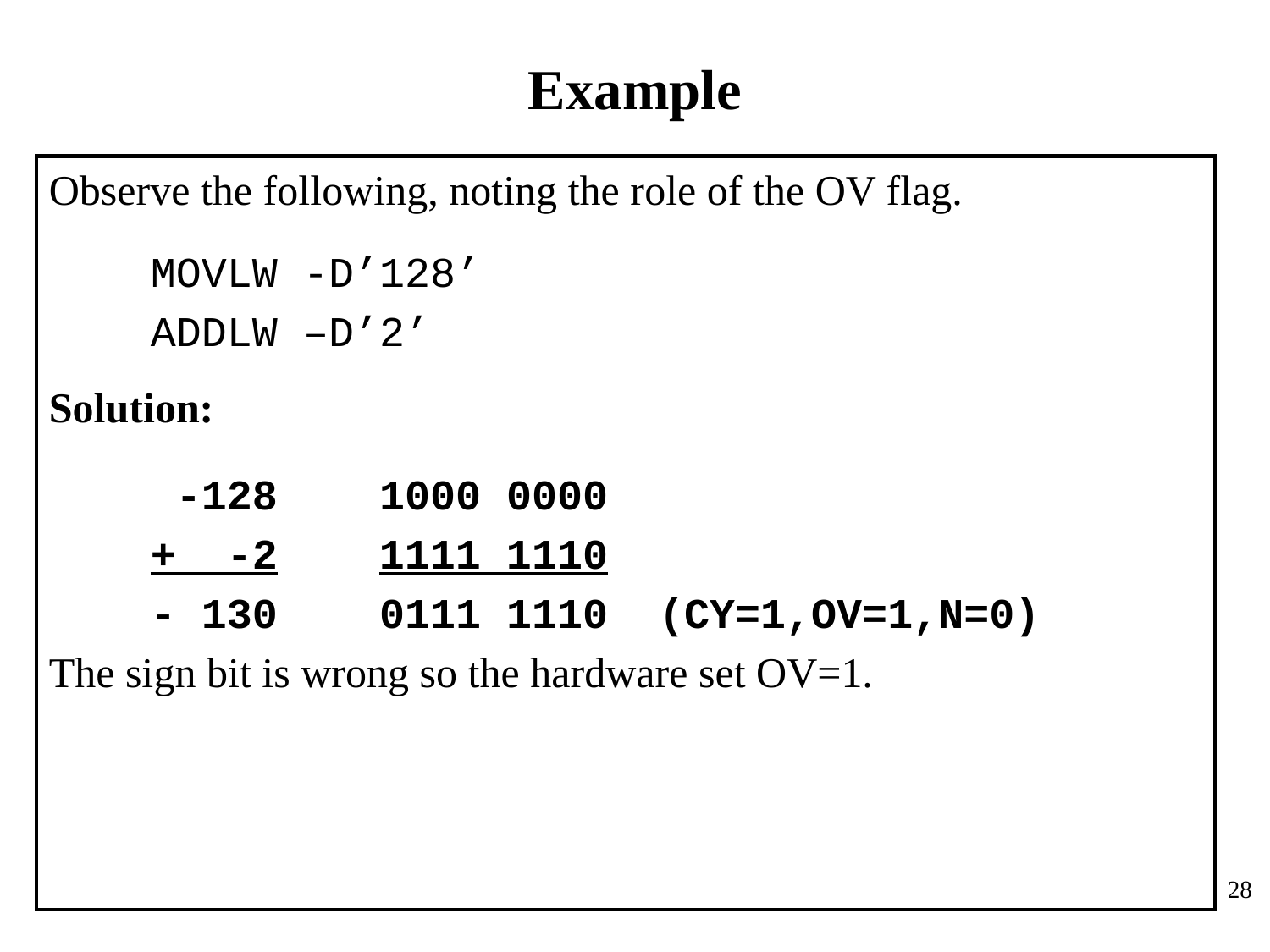

# Example
Observe the following, noting the role of the OV flag.
    MOVLW -D’128’
    ADDLW –D’2’
Solution:
     -128    1000 0000
    +  -2    1111 1110
    - 130    0111 1110  (CY=1,OV=1,N=0)
The sign bit is wrong so the hardware set OV=1.
28